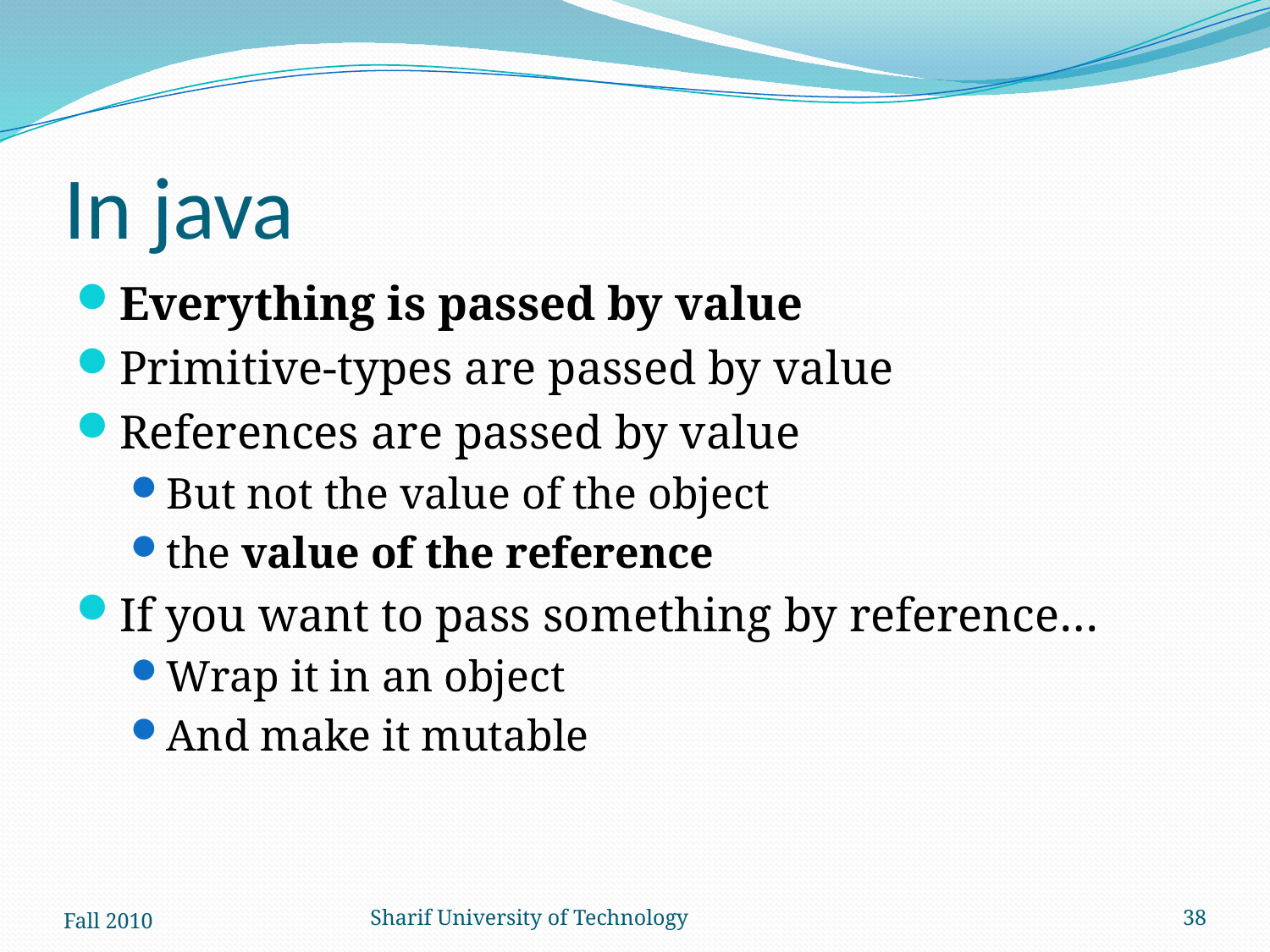

# In java
Everything is passed by value
Primitive-types are passed by value
References are passed by value
But not the value of the object
the value of the reference
If you want to pass something by reference…
Wrap it in an object
And make it mutable
Fall 2010
Sharif University of Technology
38